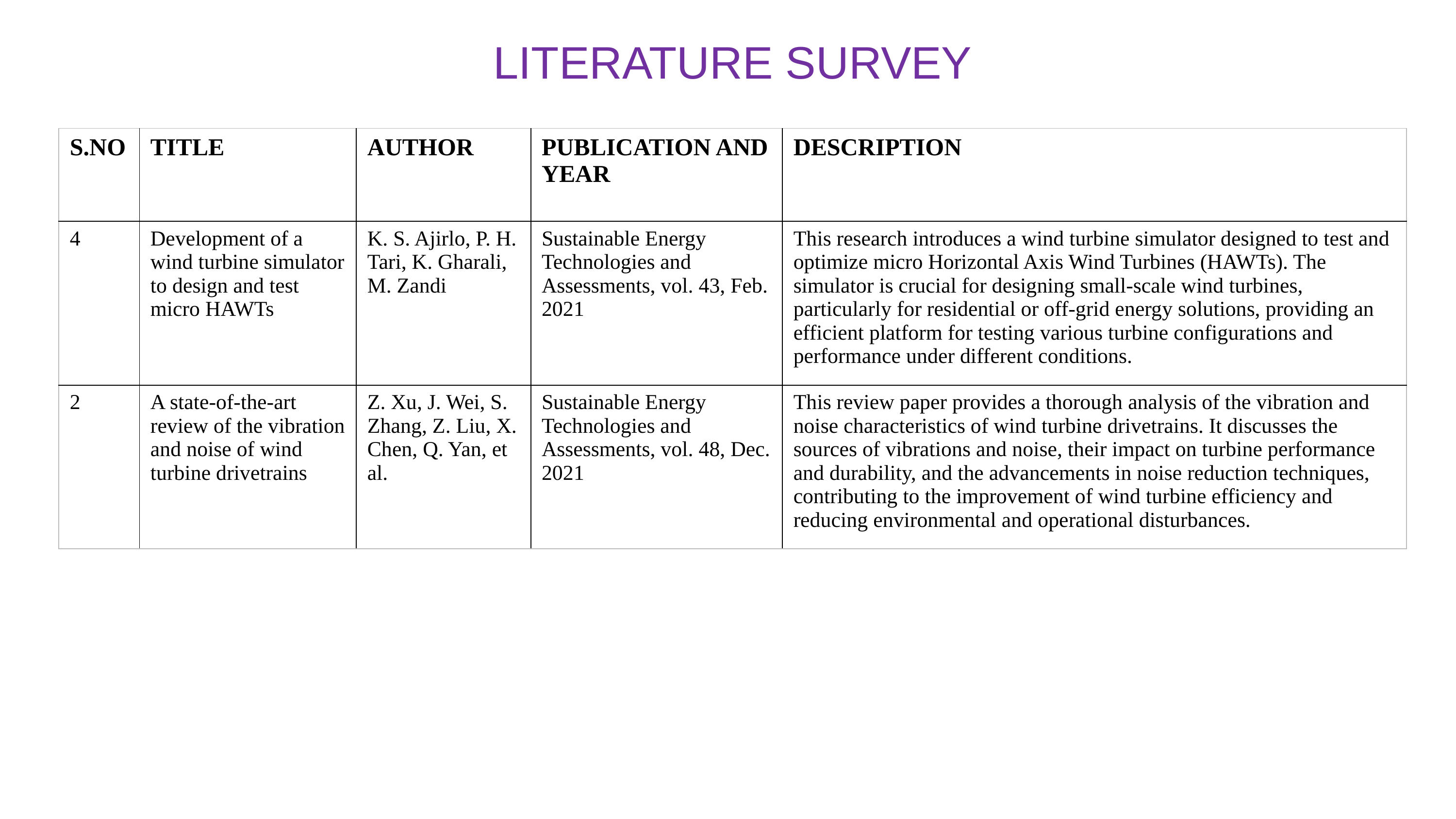

# LITERATURE SURVEY
| S.NO | TITLE | AUTHOR | PUBLICATION AND YEAR | DESCRIPTION |
| --- | --- | --- | --- | --- |
| 4 | Development of a wind turbine simulator to design and test micro HAWTs | K. S. Ajirlo, P. H. Tari, K. Gharali, M. Zandi | Sustainable Energy Technologies and Assessments, vol. 43, Feb. 2021 | This research introduces a wind turbine simulator designed to test and optimize micro Horizontal Axis Wind Turbines (HAWTs). The simulator is crucial for designing small-scale wind turbines, particularly for residential or off-grid energy solutions, providing an efficient platform for testing various turbine configurations and performance under different conditions. |
| 2 | A state-of-the-art review of the vibration and noise of wind turbine drivetrains | Z. Xu, J. Wei, S. Zhang, Z. Liu, X. Chen, Q. Yan, et al. | Sustainable Energy Technologies and Assessments, vol. 48, Dec. 2021 | This review paper provides a thorough analysis of the vibration and noise characteristics of wind turbine drivetrains. It discusses the sources of vibrations and noise, their impact on turbine performance and durability, and the advancements in noise reduction techniques, contributing to the improvement of wind turbine efficiency and reducing environmental and operational disturbances. |